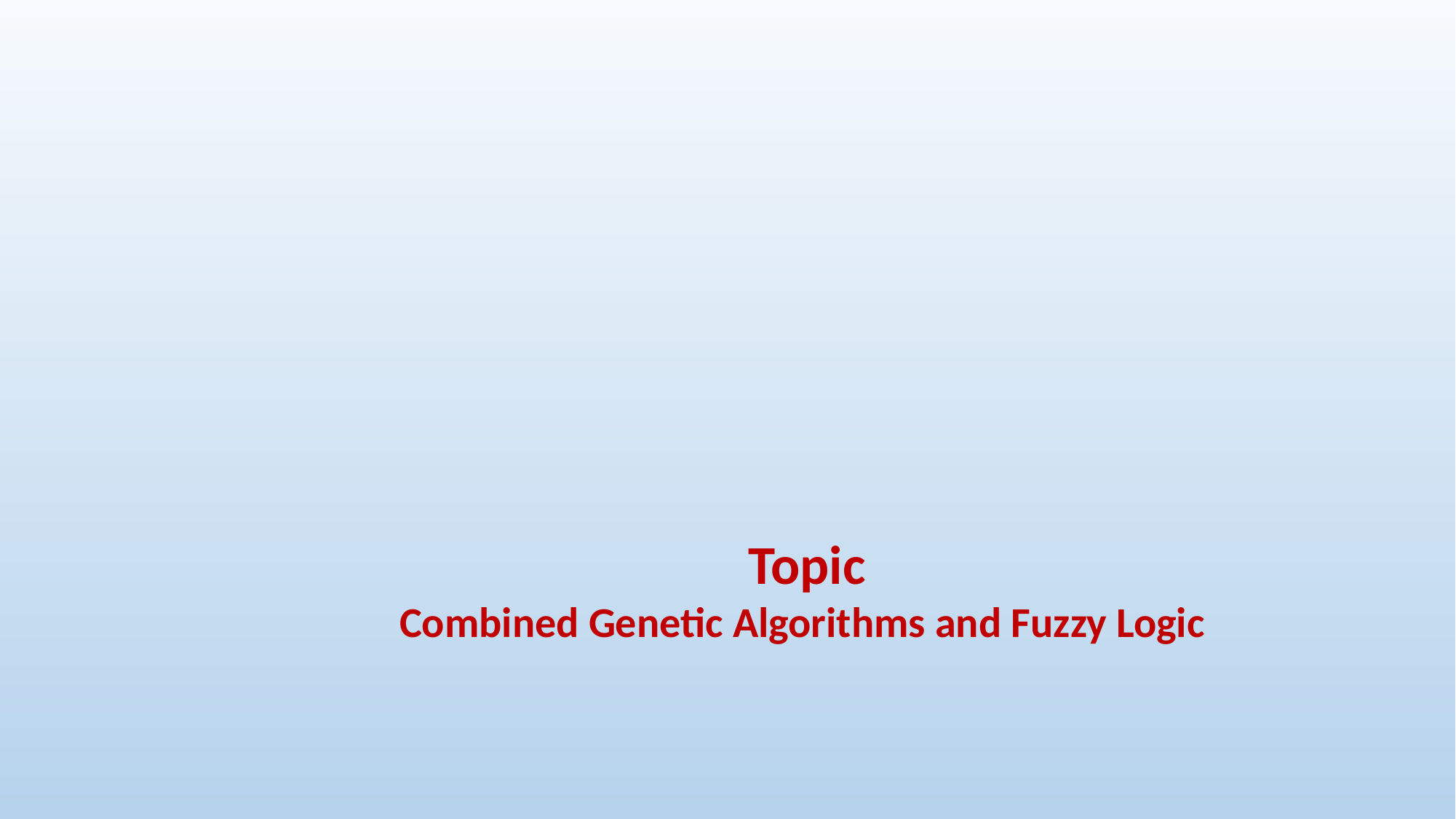

Topic
Combined Genetic Algorithms and Fuzzy Logic